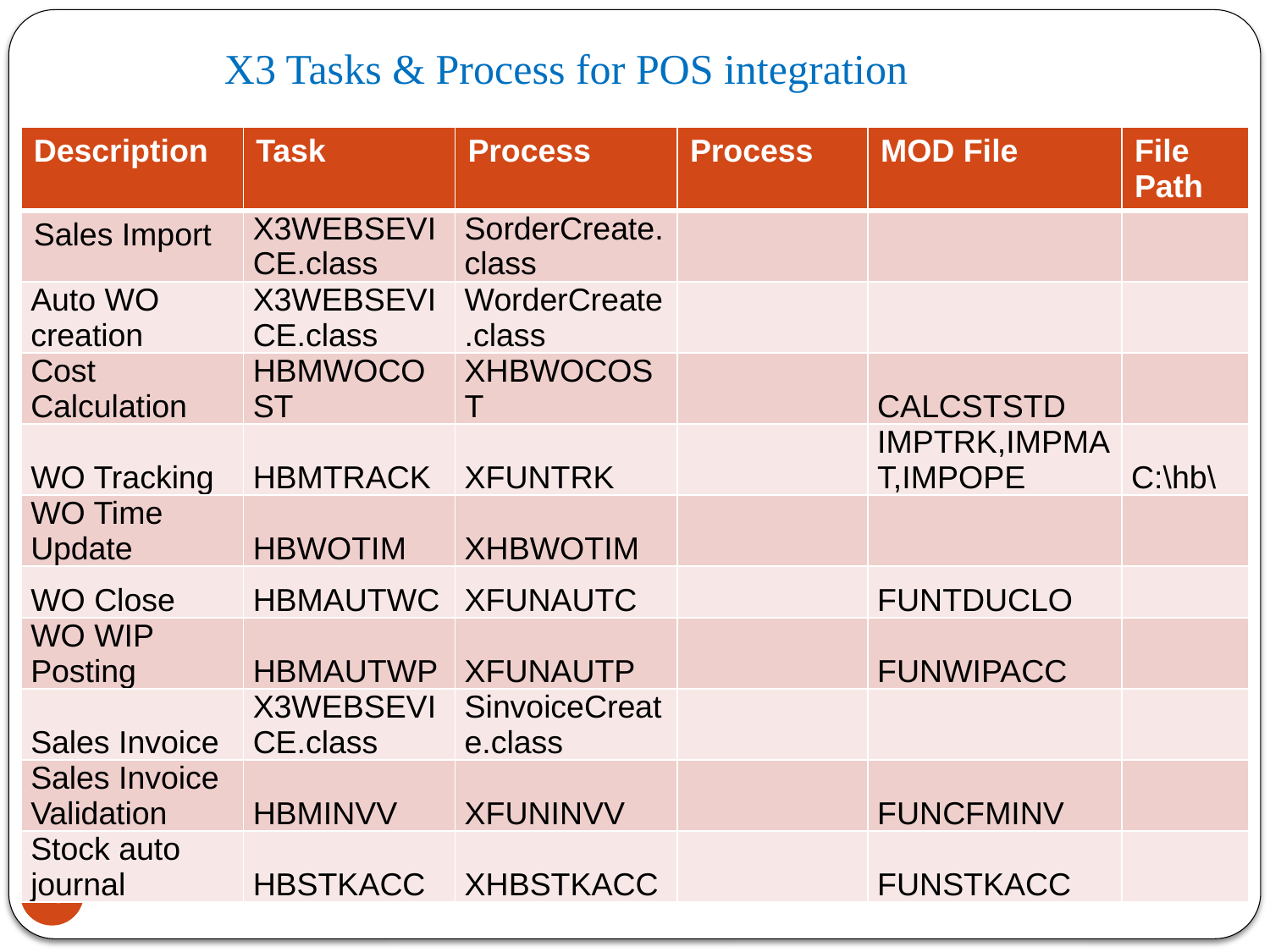

# X3 Tasks & Process for POS integration
| Description | Task | Process | Process | MOD File | File Path |
| --- | --- | --- | --- | --- | --- |
| Sales Import | X3WEBSEVICE.class | SorderCreate.class |  |  |  |
| Auto WO creation | X3WEBSEVICE.class | WorderCreate.class |  |  |  |
| Cost Calculation | HBMWOCOST | XHBWOCOST |  | CALCSTSTD |  |
| WO Tracking | HBMTRACK | XFUNTRK |  | IMPTRK,IMPMAT,IMPOPE | C:\hb\ |
| WO Time Update | HBWOTIM | XHBWOTIM |  |  |  |
| WO Close | HBMAUTWC | XFUNAUTC |  | FUNTDUCLO |  |
| WO WIP Posting | HBMAUTWP | XFUNAUTP |  | FUNWIPACC |  |
| Sales Invoice | X3WEBSEVICE.class | SinvoiceCreate.class |  |  |  |
| Sales Invoice Validation | HBMINVV | XFUNINVV |  | FUNCFMINV |  |
| Stock auto journal | HBSTKACC | XHBSTKACC |  | FUNSTKACC |  |
15